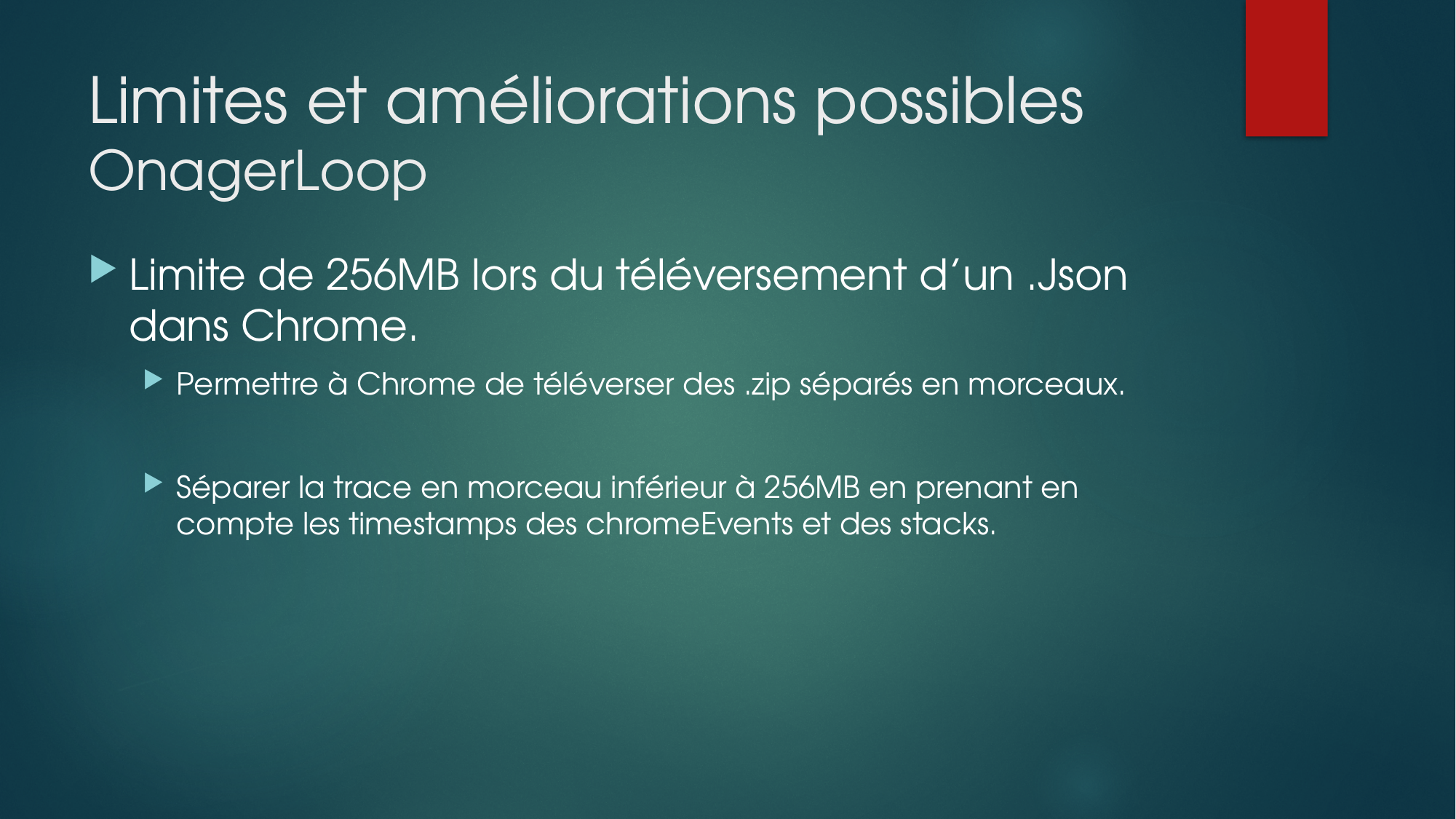

# Limites et améliorations possibles OnagerLoop
Limite de 256MB lors du téléversement d’un .Json dans Chrome.
Permettre à Chrome de téléverser des .zip séparés en morceaux.

Séparer la trace en morceau inférieur à 256MB en prenant en compte les timestamps des chromeEvents et des stacks.